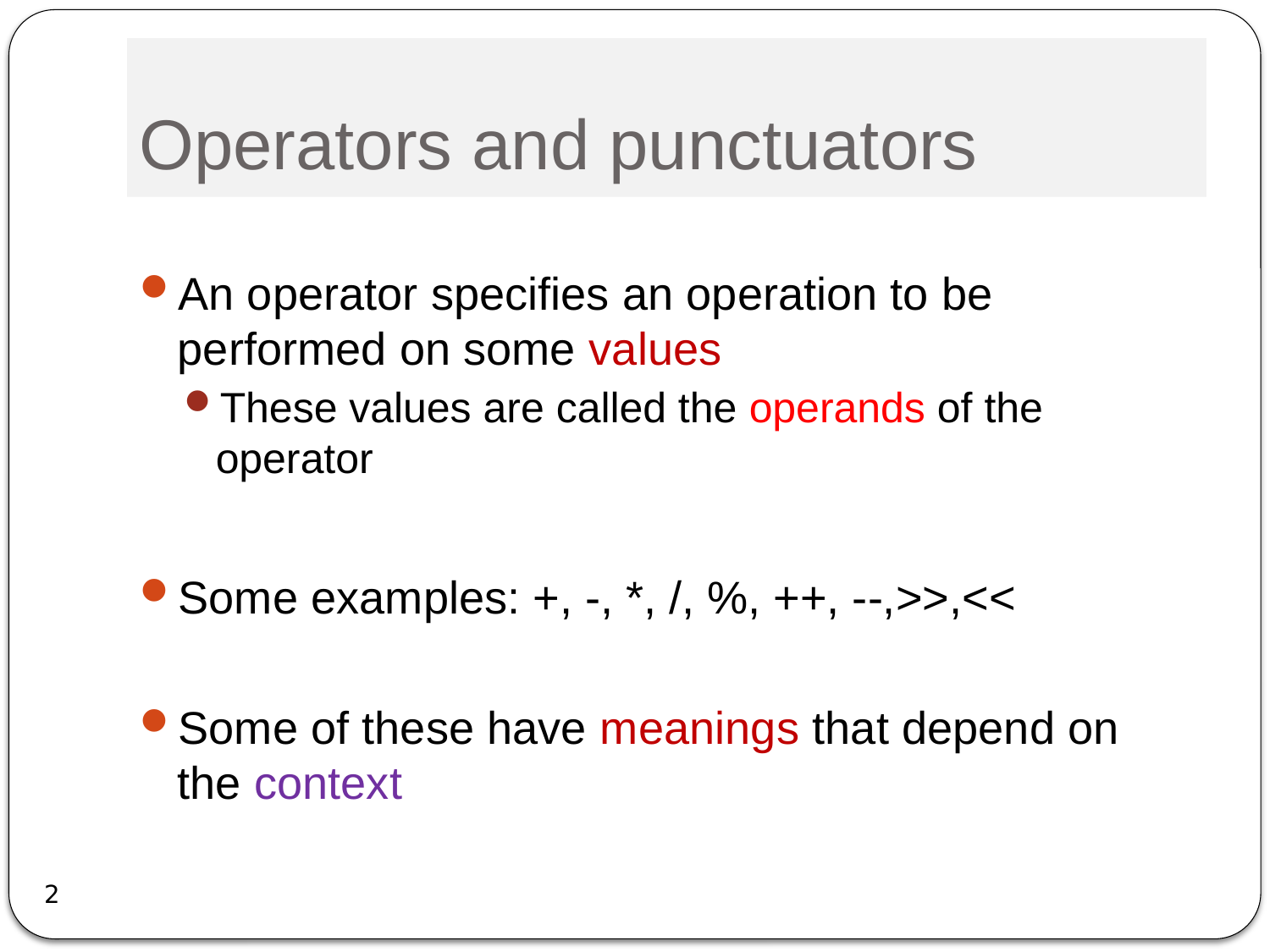

# Operators and punctuators

An operator specifies an operation to be performed on some values
These values are called the operands of the operator

Some examples: +, -, *, /, %, ++, --,>>,<<

Some of these have meanings that depend on the context
2